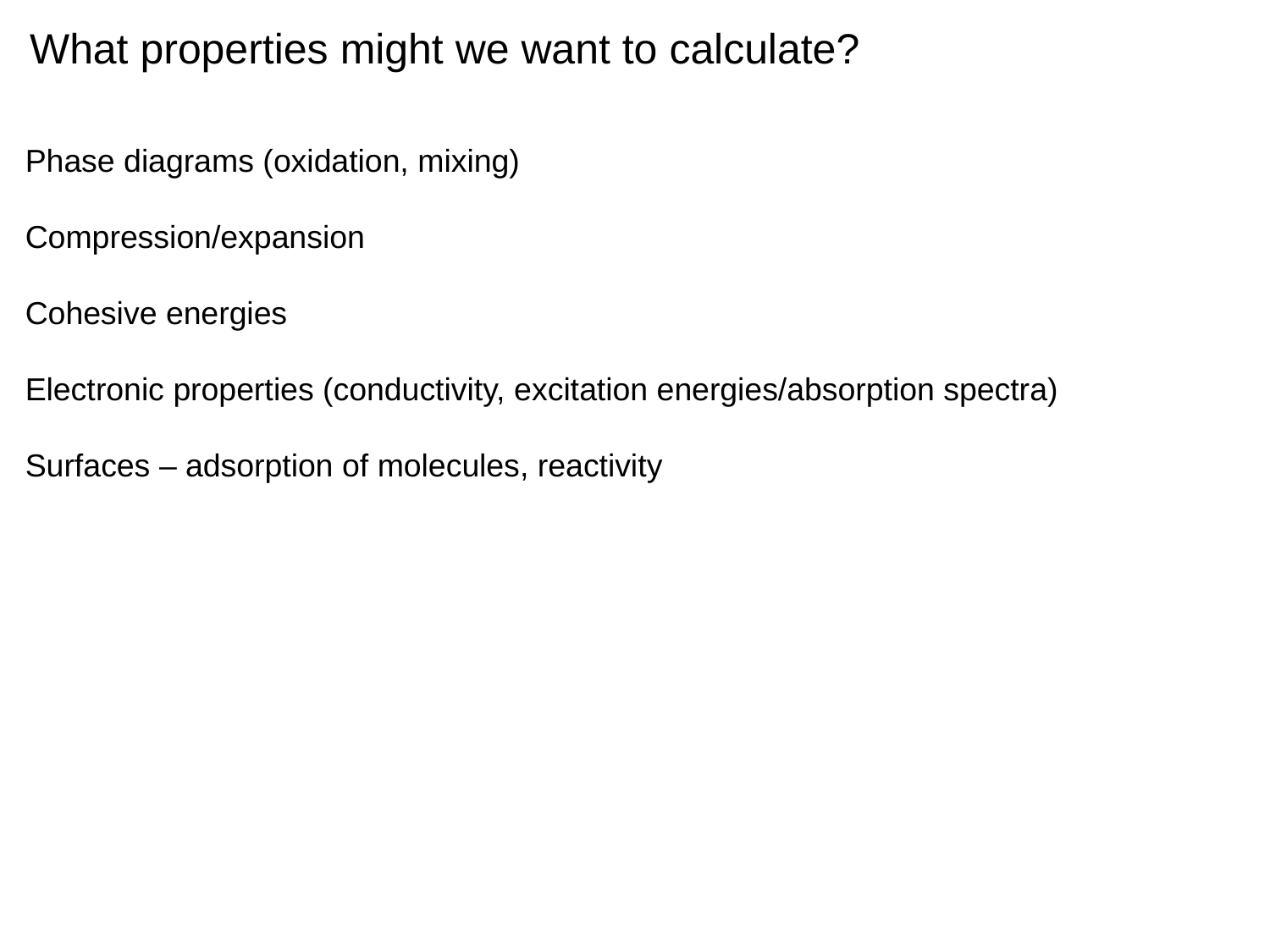

What properties might we want to calculate?

Phase diagrams (oxidation, mixing)

Compression/expansion

Cohesive energies

Electronic properties (conductivity, excitation energies/absorption spectra)

Surfaces – adsorption of molecules, reactivity